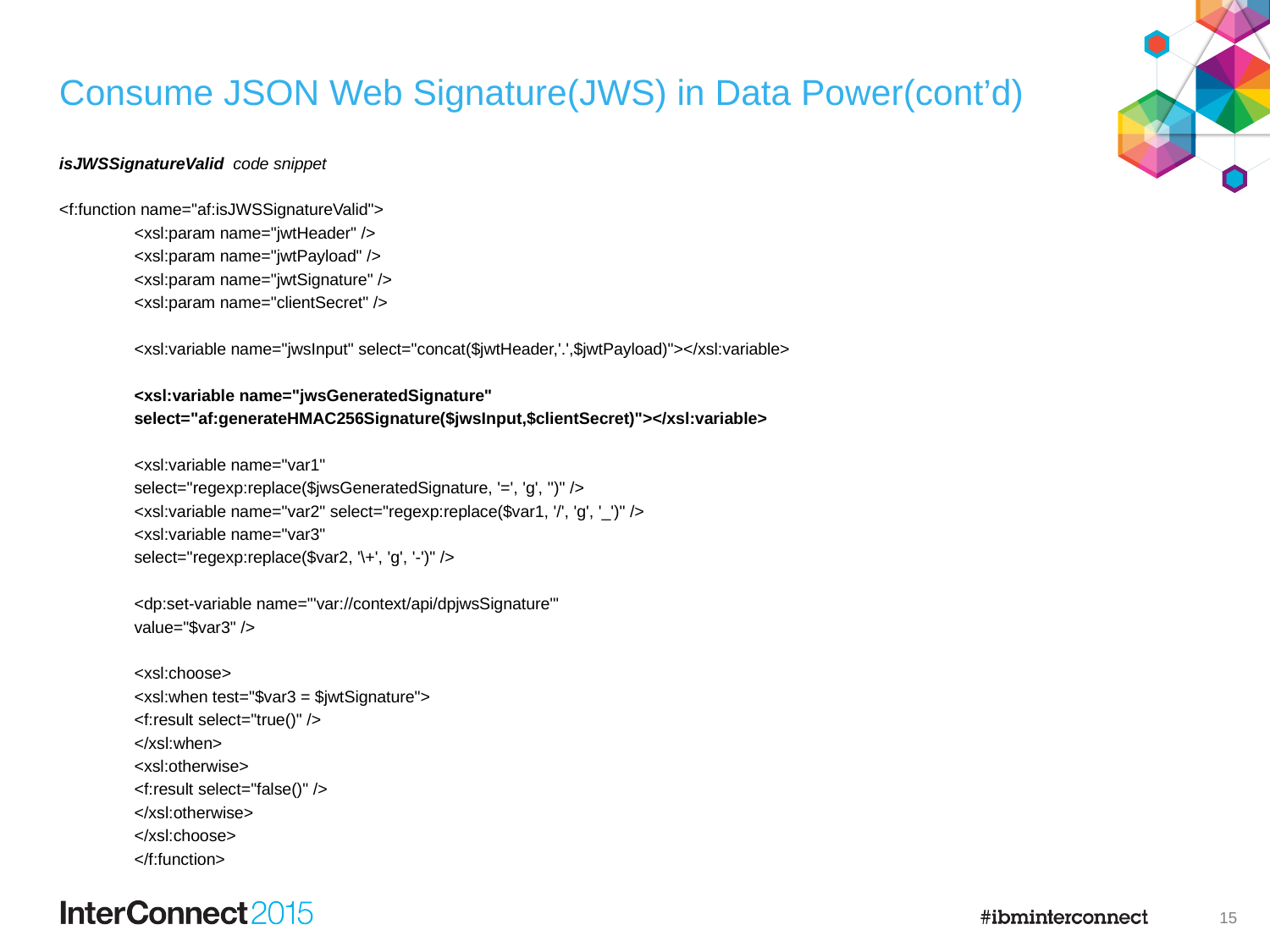

# Consume JSON Web Signature(JWS) in Data Power(cont’d)
isJWSSignatureValid  code snippet

<f:function name="af:isJWSSignatureValid">
		<xsl:param name="jwtHeader" />
		<xsl:param name="jwtPayload" />
		<xsl:param name="jwtSignature" />
		<xsl:param name="clientSecret" />

		<xsl:variable name="jwsInput" select="concat($jwtHeader,'.',$jwtPayload)"></xsl:variable>

		<xsl:variable name="jwsGeneratedSignature"
			select="af:generateHMAC256Signature($jwsInput,$clientSecret)"></xsl:variable>

		<xsl:variable name="var1"
			select="regexp:replace($jwsGeneratedSignature, '=', 'g', '')" />
		<xsl:variable name="var2" select="regexp:replace($var1, '/', 'g', '_')" />
		<xsl:variable name="var3"
			select="regexp:replace($var2, '\+', 'g', '-')" />

		<dp:set-variable name="'var://context/api/dpjwsSignature'"
			value="$var3" />

		<xsl:choose>
			<xsl:when test="$var3 = $jwtSignature">
				<f:result select="true()" />
			</xsl:when>
			<xsl:otherwise>
				<f:result select="false()" />
			</xsl:otherwise>
		</xsl:choose>
	</f:function>

15